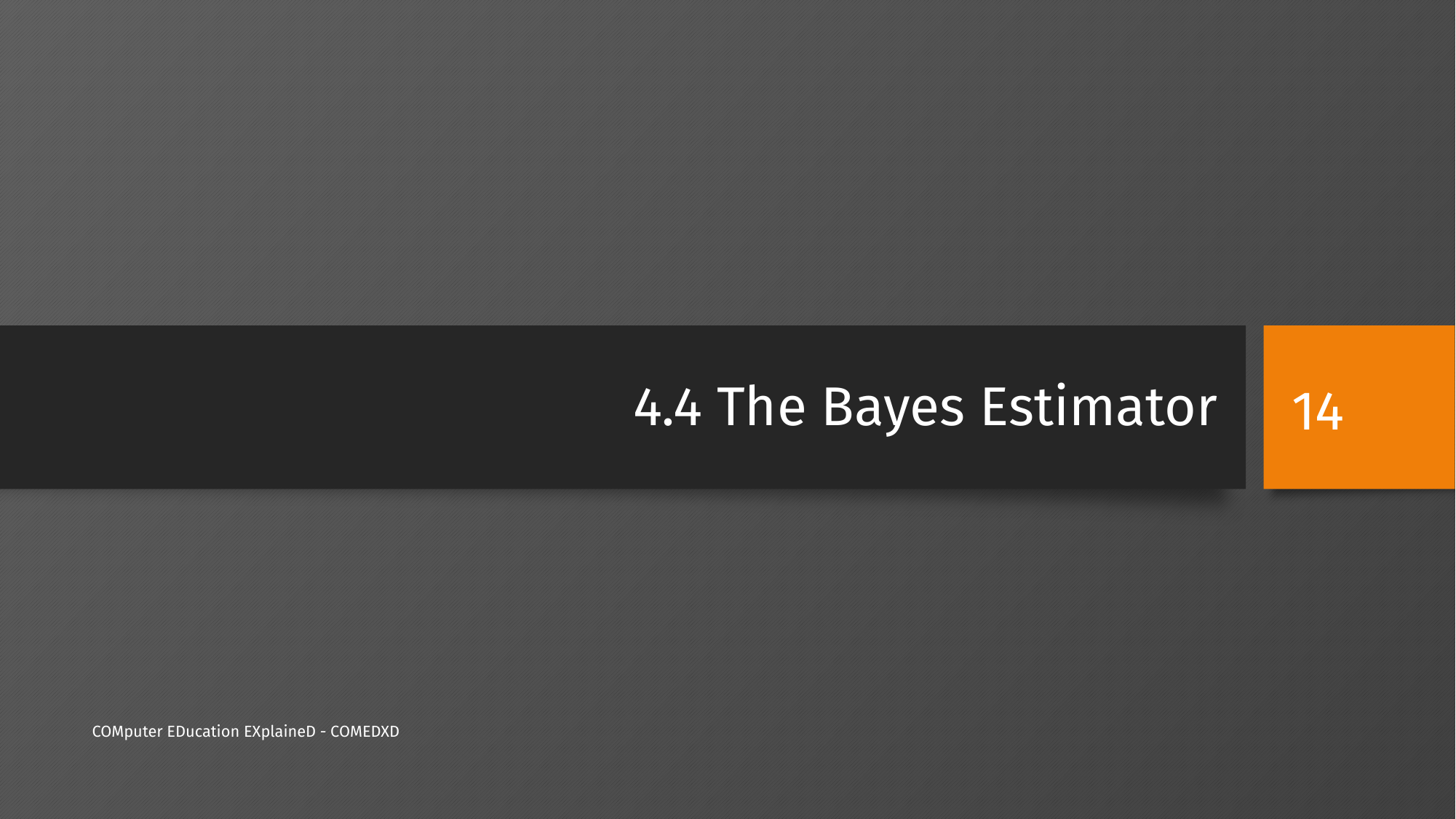

# 4.4 The Bayes Estimator
14

COMputer EDucation EXplaineD - COMEDXD